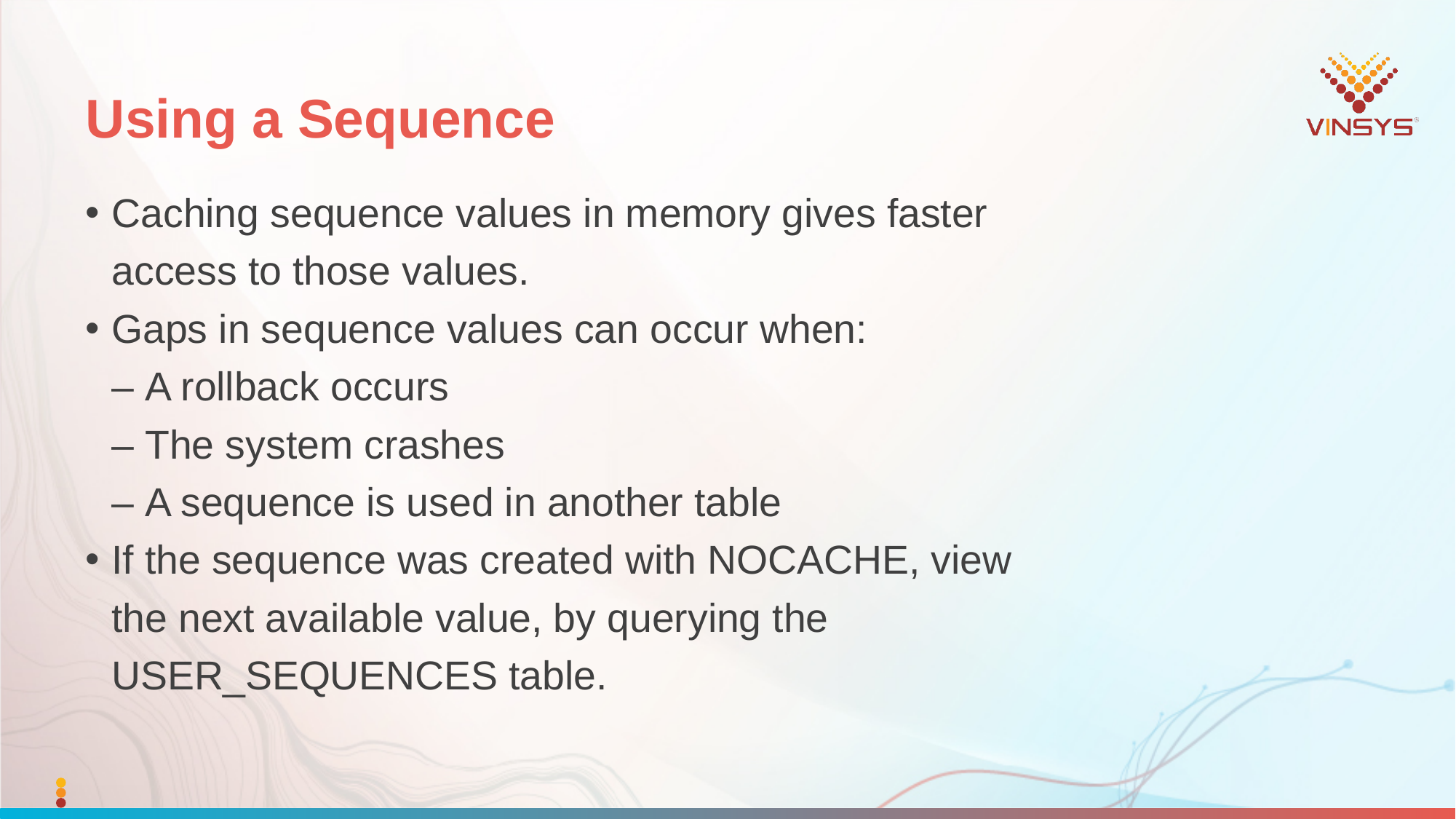

# Using a Sequence
Caching sequence values in memory gives faster
	access to those values.
Gaps in sequence values can occur when:
	– A rollback occurs
	– The system crashes
	– A sequence is used in another table
If the sequence was created with NOCACHE, view
	the next available value, by querying the
	USER_SEQUENCES table.